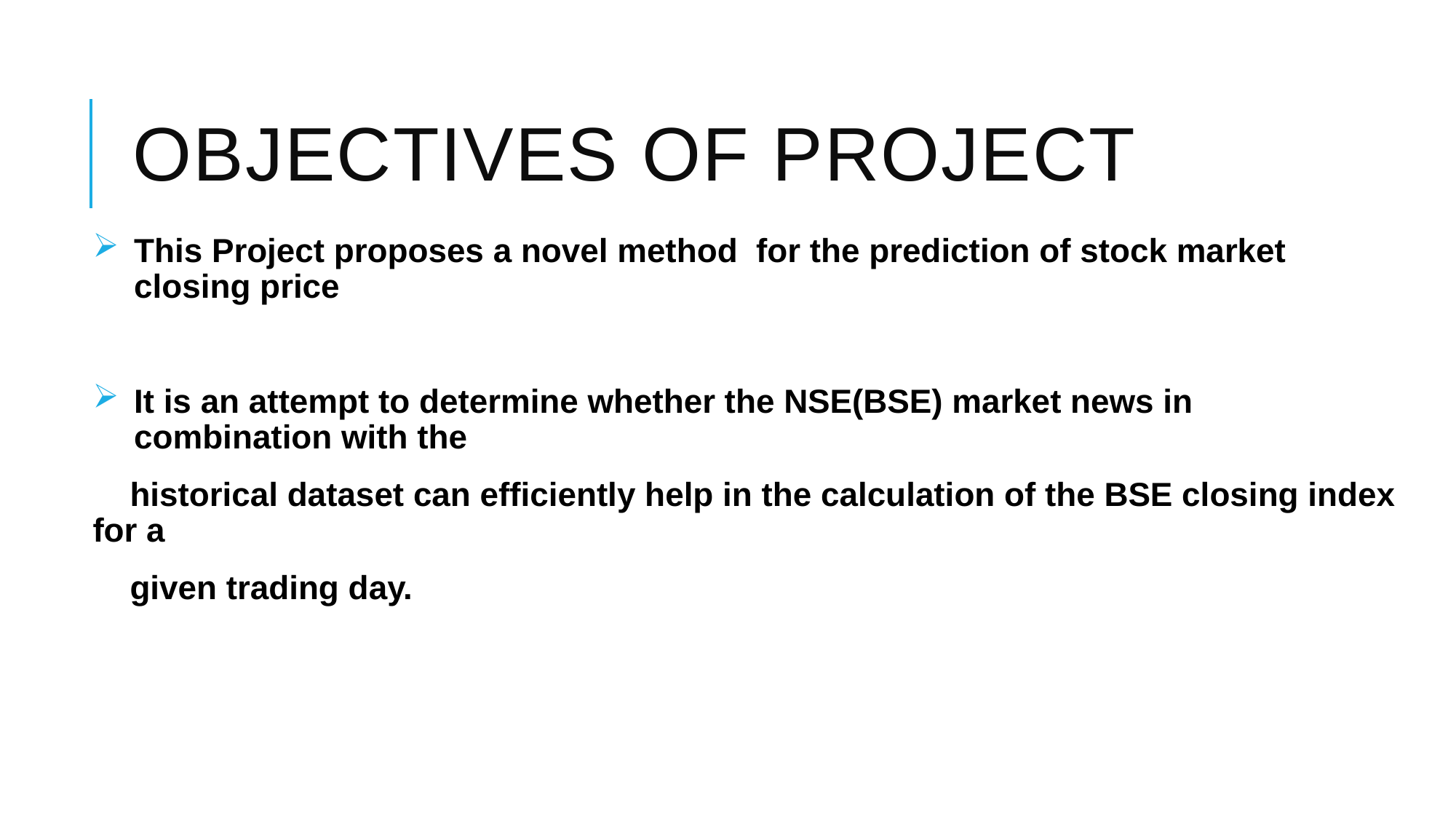

# Objectives of project
This Project proposes a novel method  for the prediction of stock market closing price

It is an attempt to determine whether the NSE(BSE) market news in combination with the
    historical dataset can efficiently help in the calculation of the BSE closing index for a
    given trading day.